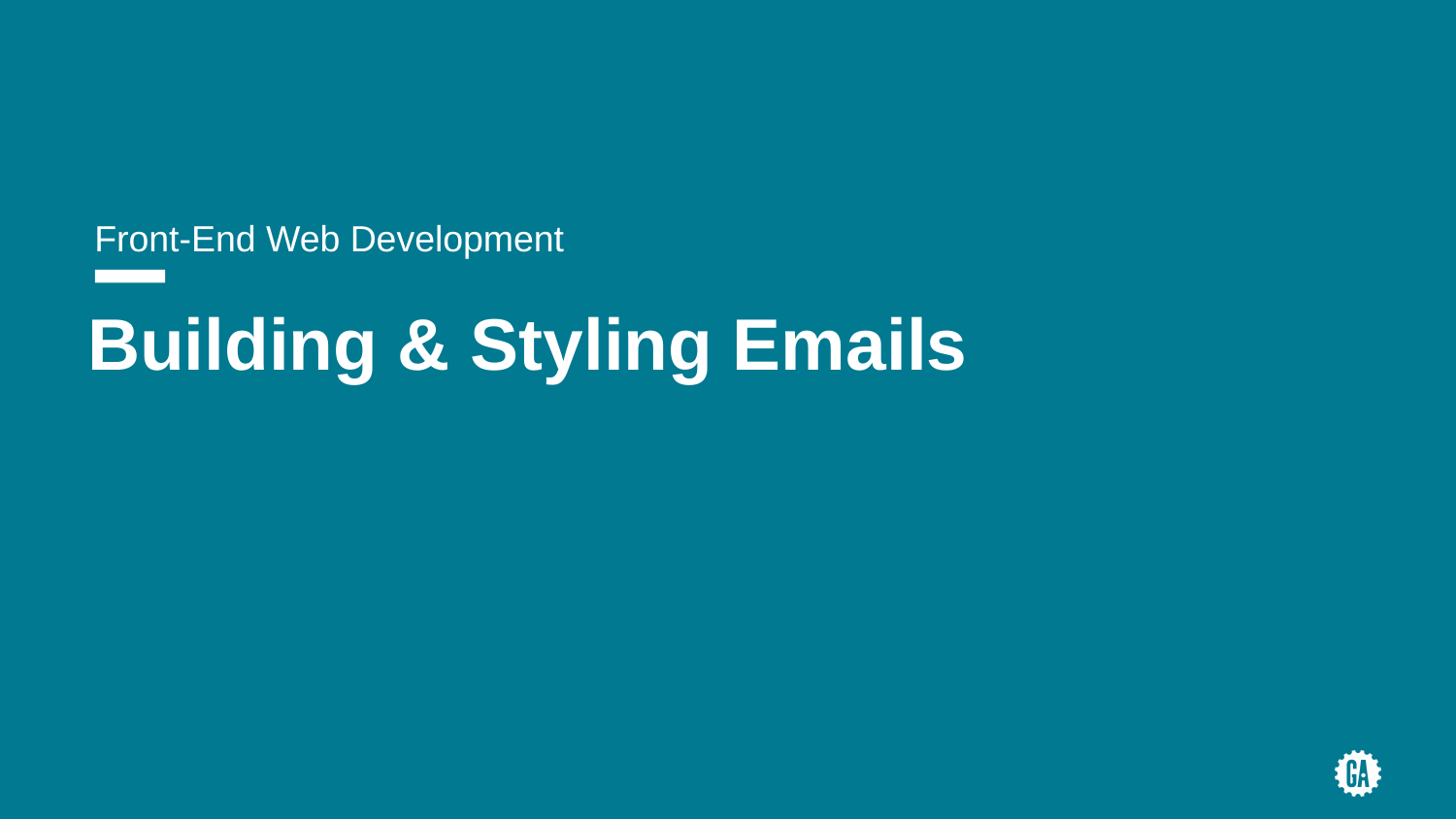

Front-End Web Development
# Building & Styling Emails